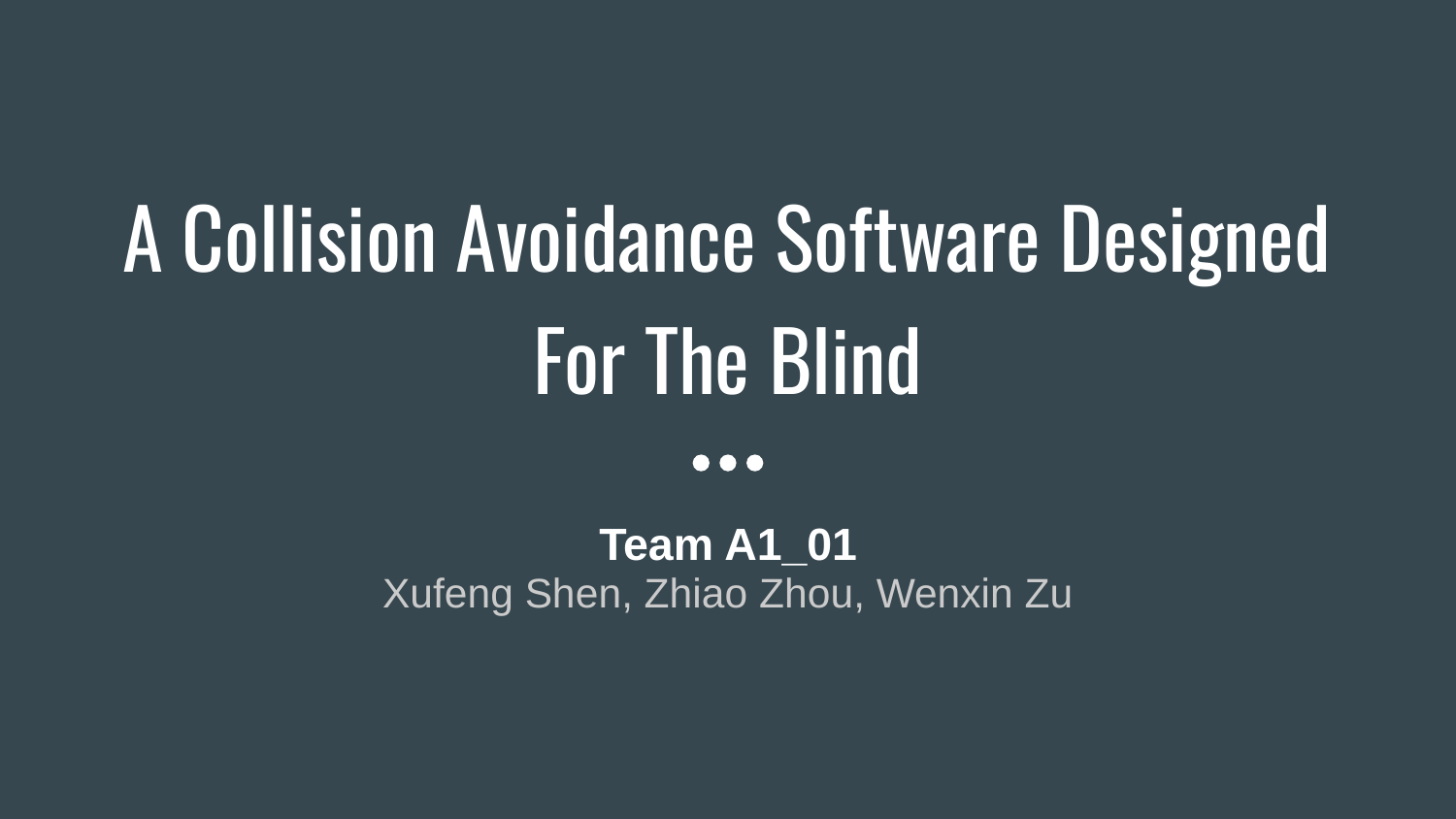

# A Collision Avoidance Software Designed For The Blind
Team A1_01
Xufeng Shen, Zhiao Zhou, Wenxin Zu